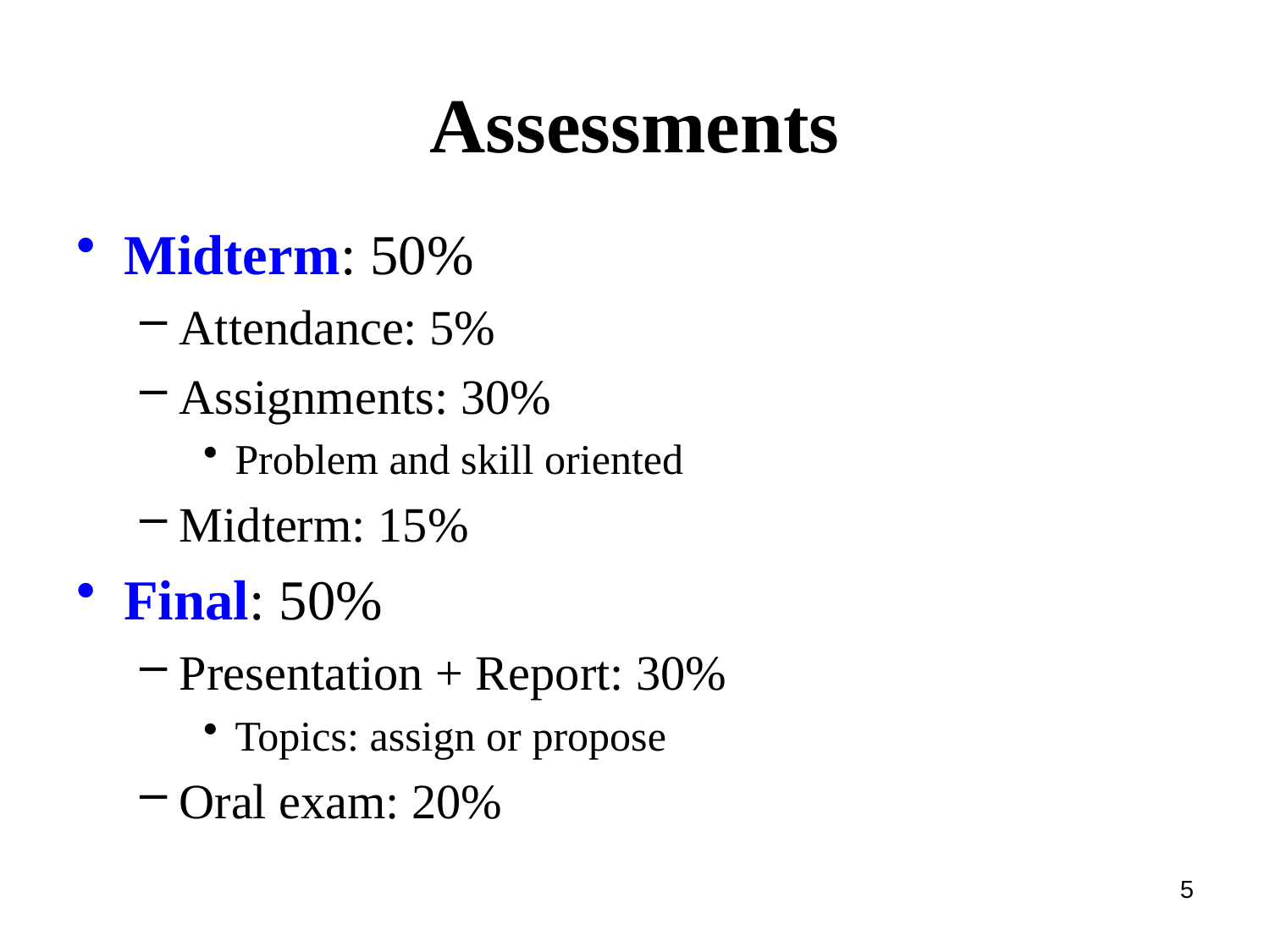

# Assessments
Midterm: 50%
Attendance: 5%
Assignments: 30%
Problem and skill oriented
Midterm: 15%
Final: 50%
Presentation + Report: 30%
Topics: assign or propose
Oral exam: 20%
5